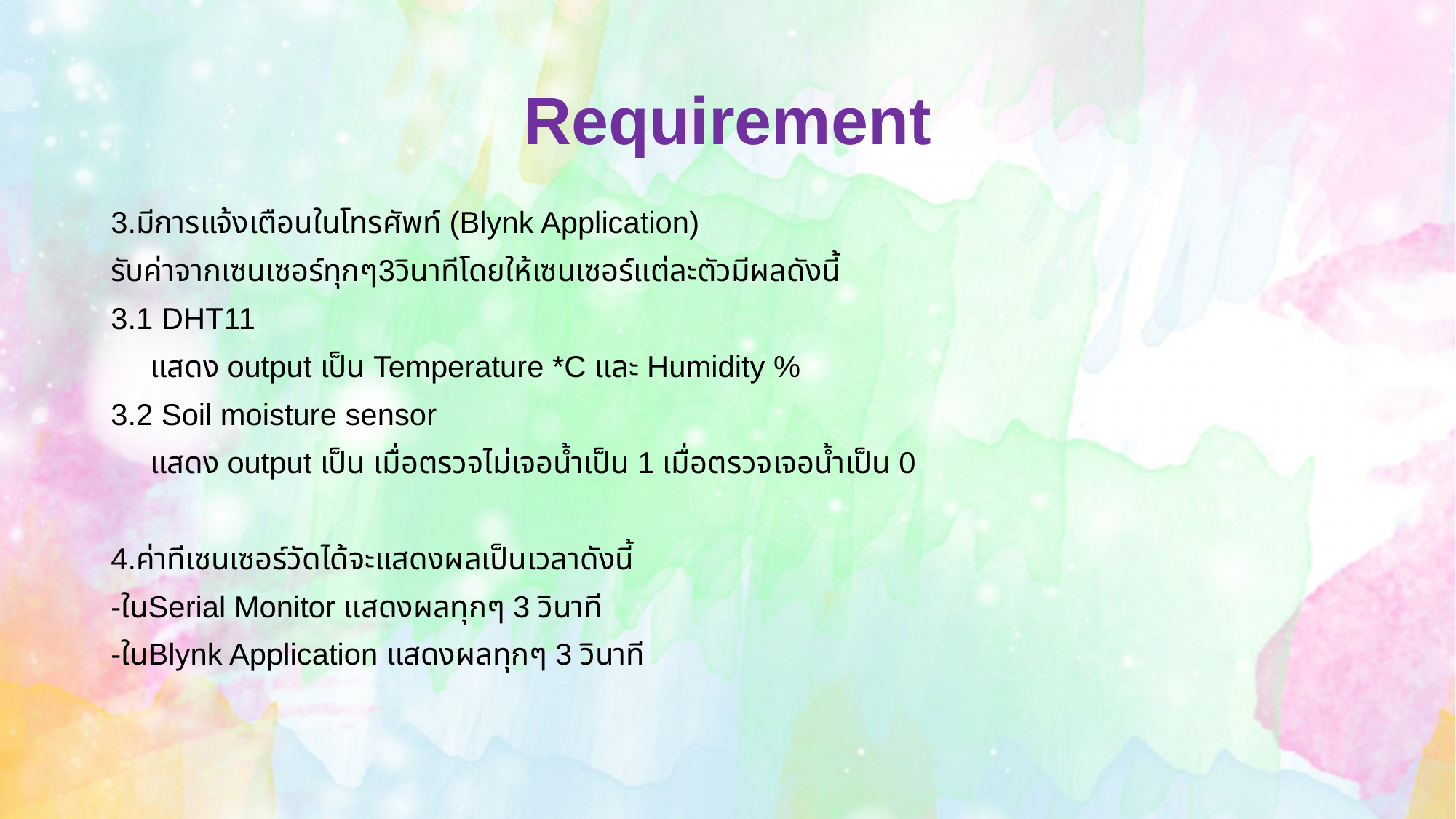

# Requirement
3.มีการแจ้งเตือนในโทรศัพท์ (Blynk Application)
รับค่าจากเซนเซอร์ทุกๆ3วินาทีโดยให้เซนเซอร์แต่ละตัวมีผลดังนี้
3.1 DHT11
     แสดง output เป็น Temperature *C และ Humidity %
3.2 Soil moisture sensor
     แสดง output เป็น เมื่อตรวจไม่เจอน้ำเป็น 1 เมื่อตรวจเจอน้ำเป็น 0

4.ค่าทีเซนเซอร์วัดได้จะแสดงผลเป็นเวลาดังนี้
-ในSerial Monitor แสดงผลทุกๆ 3 วินาที
-ในBlynk Application แสดงผลทุกๆ 3 วินาที